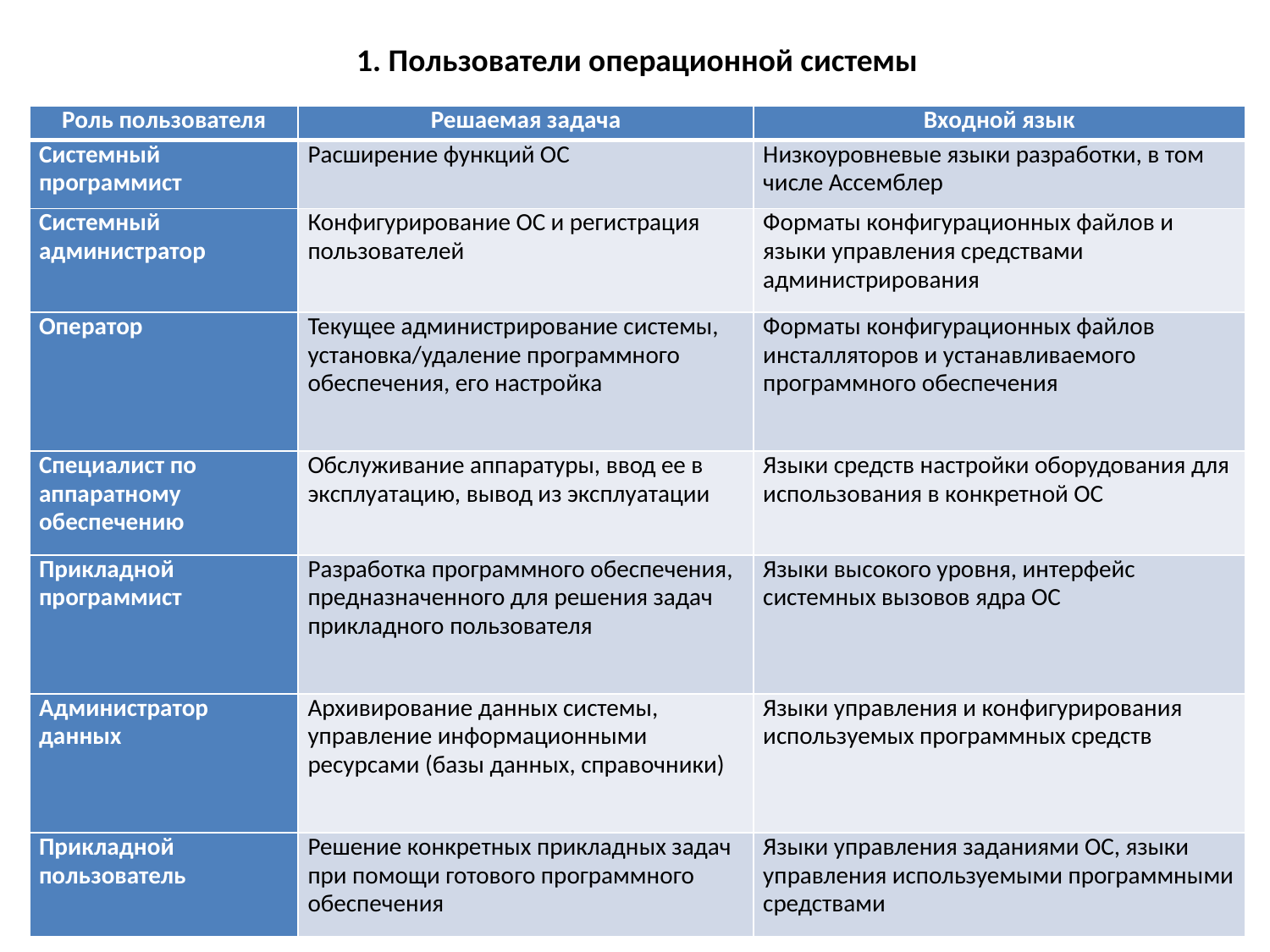

1. Пользователи операционной системы
| Роль пользователя | Решаемая задача | Входной язык |
| --- | --- | --- |
| Системный программист | Расширение функций ОС | Низкоуровневые языки разработки, в том числе Ассемблер |
| Системный администратор | Конфигурирование ОС и регистрация пользователей | Форматы конфигурационных файлов и языки управления средствами администрирования |
| Оператор | Текущее администрирование системы, установка/удаление программного обеспечения, его настройка | Форматы конфигурационных файлов инсталляторов и устанавливаемого программного обеспечения |
| Специалист по аппаратному обеспечению | Обслуживание аппаратуры, ввод ее в эксплуатацию, вывод из эксплуатации | Языки средств настройки оборудования для использования в конкретной ОС |
| Прикладной программист | Разработка программного обеспечения, предназначенного для решения задач прикладного пользователя | Языки высокого уровня, интерфейс системных вызовов ядра ОС |
| Администратор данных | Архивирование данных системы, управление информационными ресурсами (базы данных, справочники) | Языки управления и конфигурирования используемых программных средств |
| Прикладной пользователь | Решение конкретных прикладных задач при помощи готового программного обеспечения | Языки управления заданиями ОС, языки управления используемыми программными средствами |